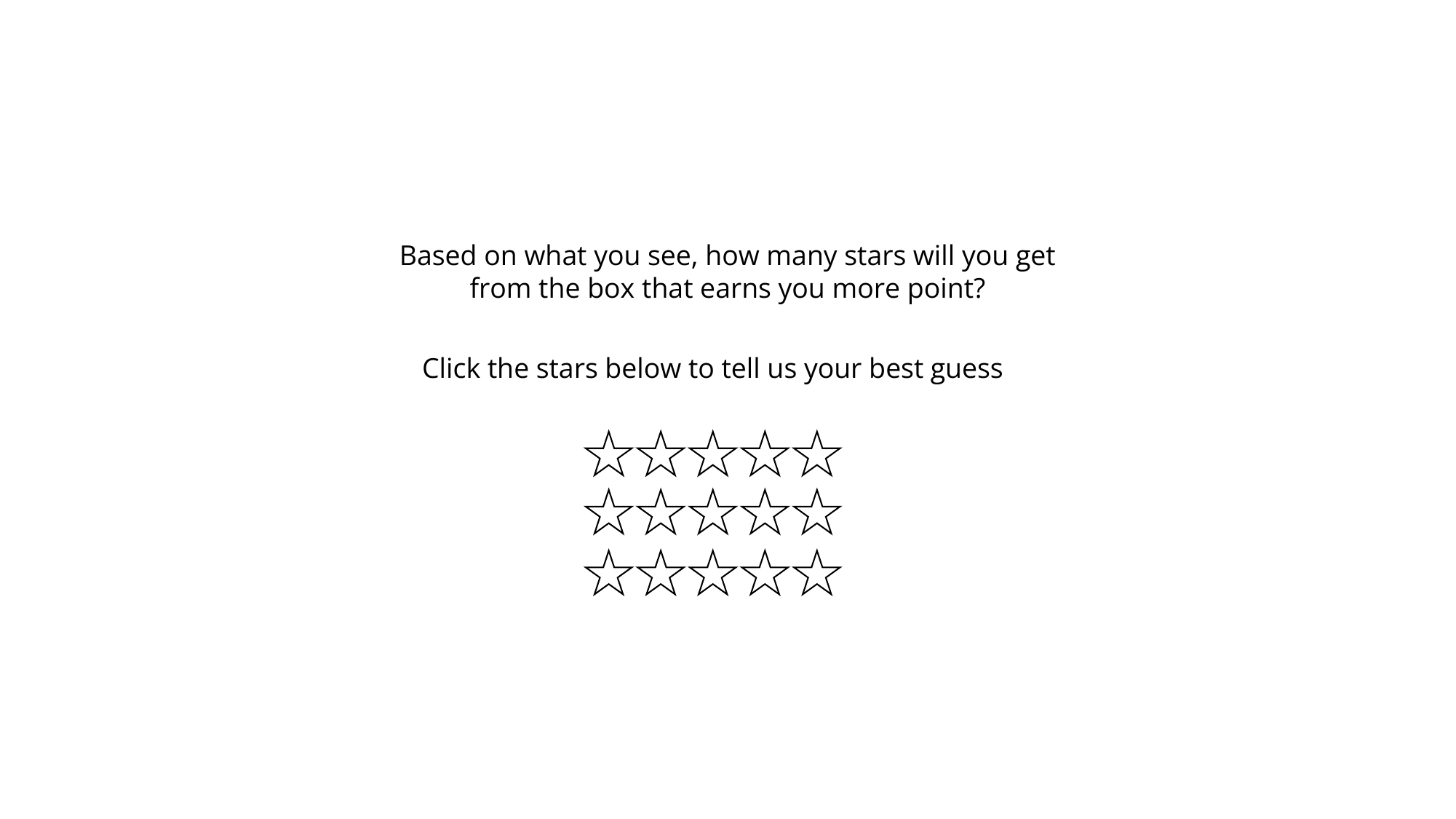

Based on what you see, how many stars will you get from the box that earns you more point?
Click the stars below to tell us your best guess